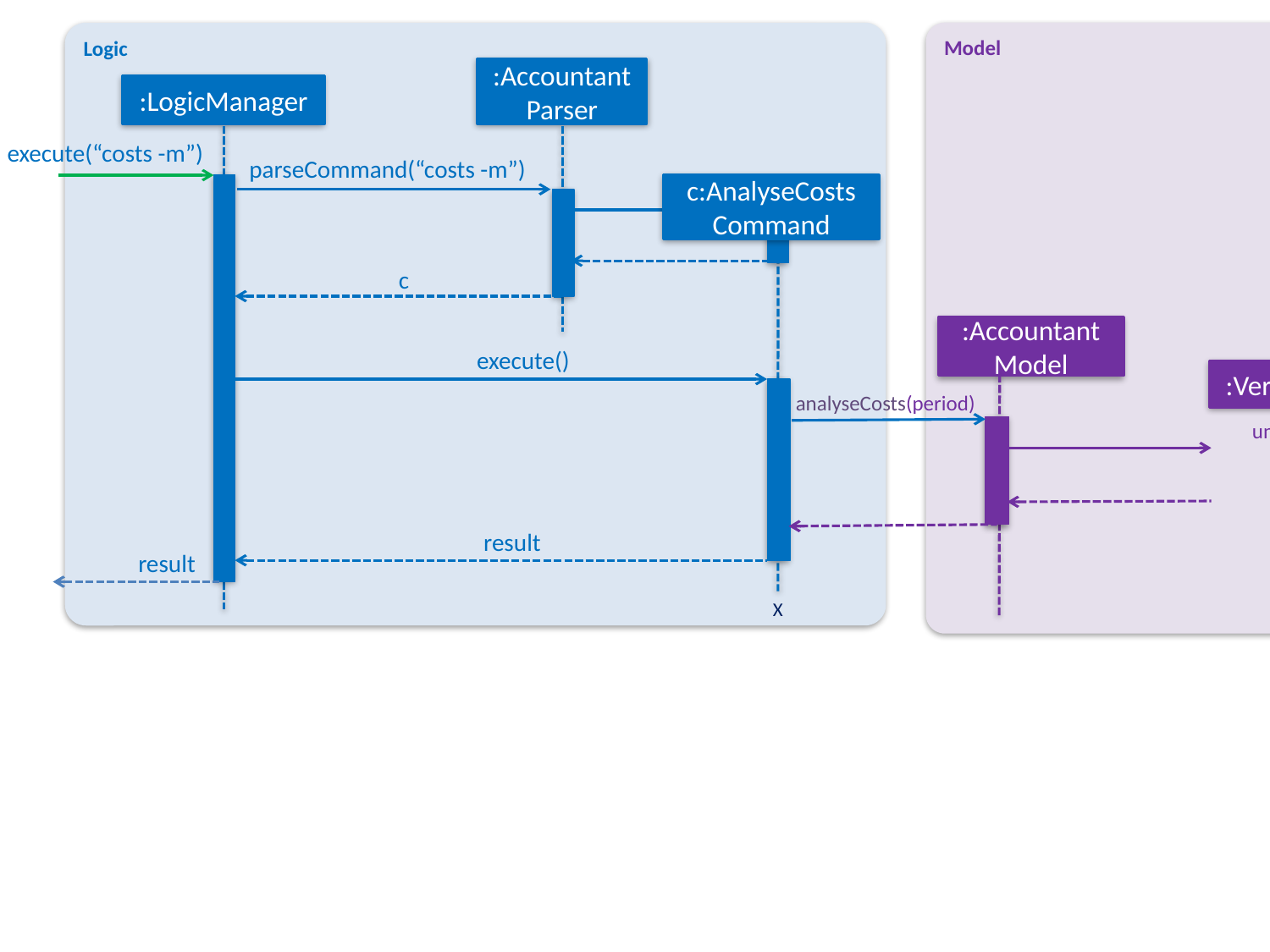

Logic
Model
:Accountant
Parser
:LogicManager
execute(“costs -m”)
parseCommand(“costs -m”)

c:AnalyseCosts
Command

c
:AccountantModel
execute()
:VersionedAddressBook

analyseCosts(period)

undo()

resetData(ReadOnlyAddressBook)
result
result
X